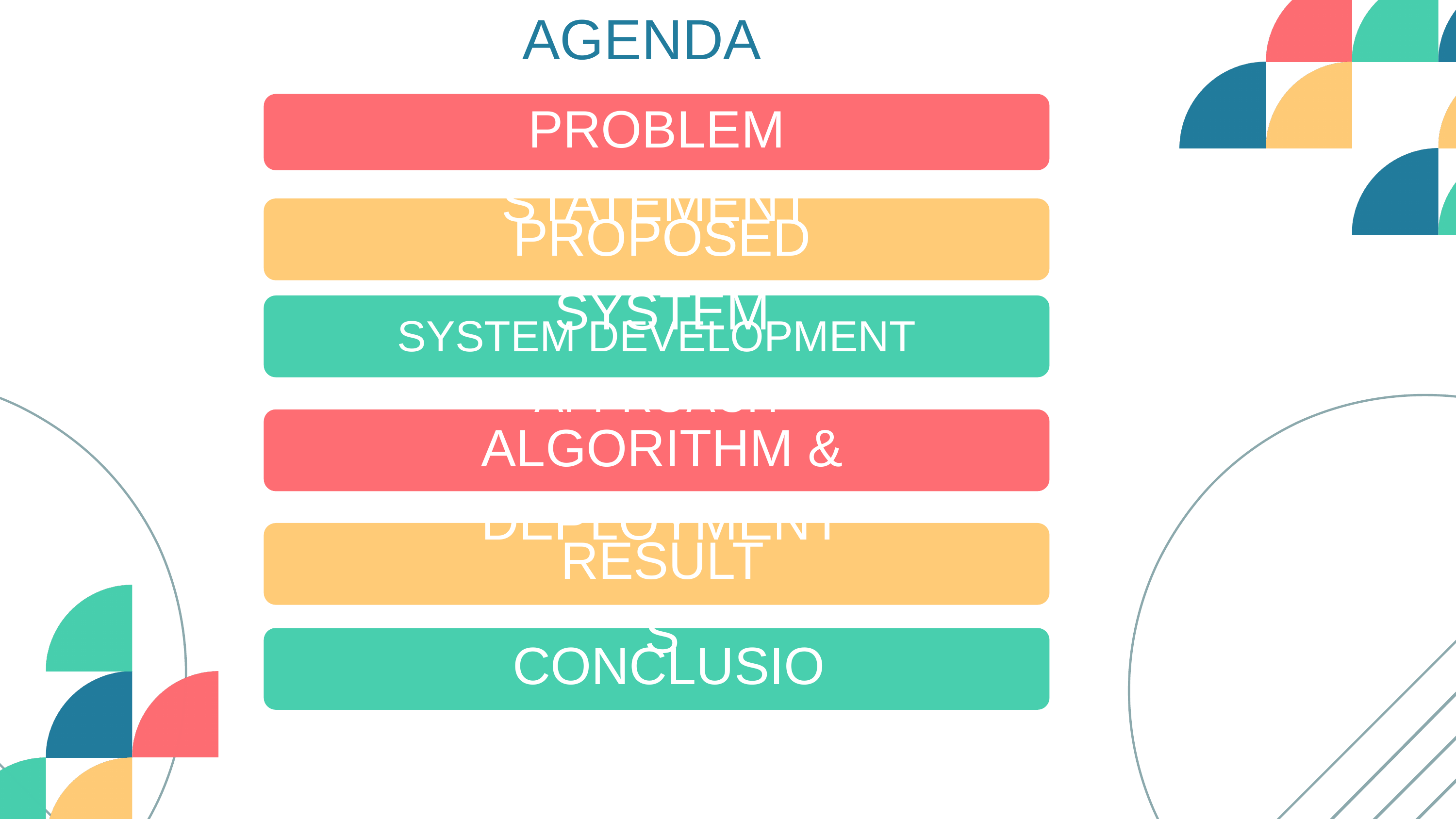

AGENDA
PROBLEM STATEMENT

01 - BRANDING
PROPOSED SYSTEM

SYSTEM DEVELOPMENT APPROACH
ALGORITHM & DEPLOYMENT

RESULTS

CONCLUSION

03 - SOCIAL MEDIA